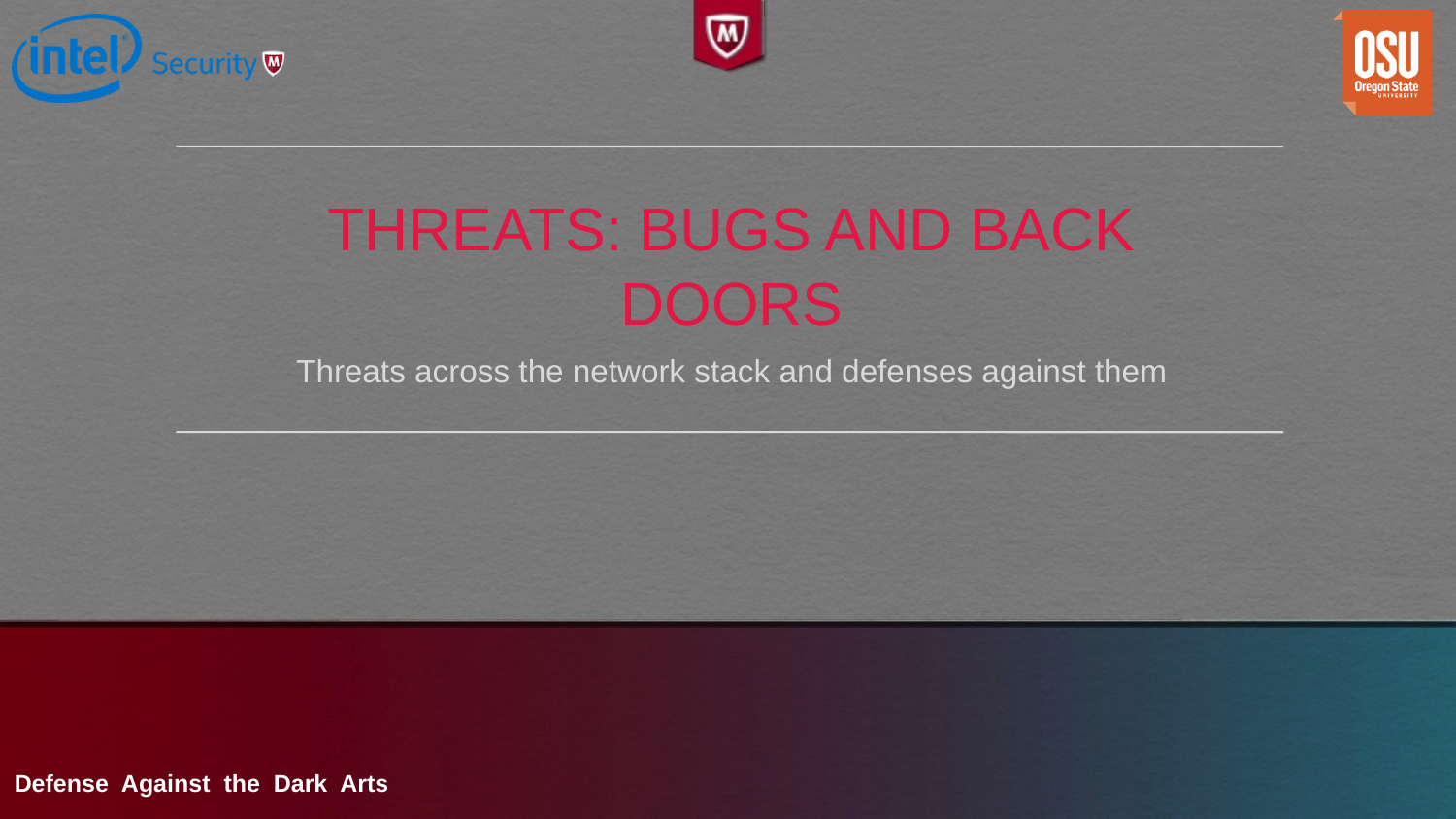

# Threats: Bugs and Back Doors
Threats across the network stack and defenses against them